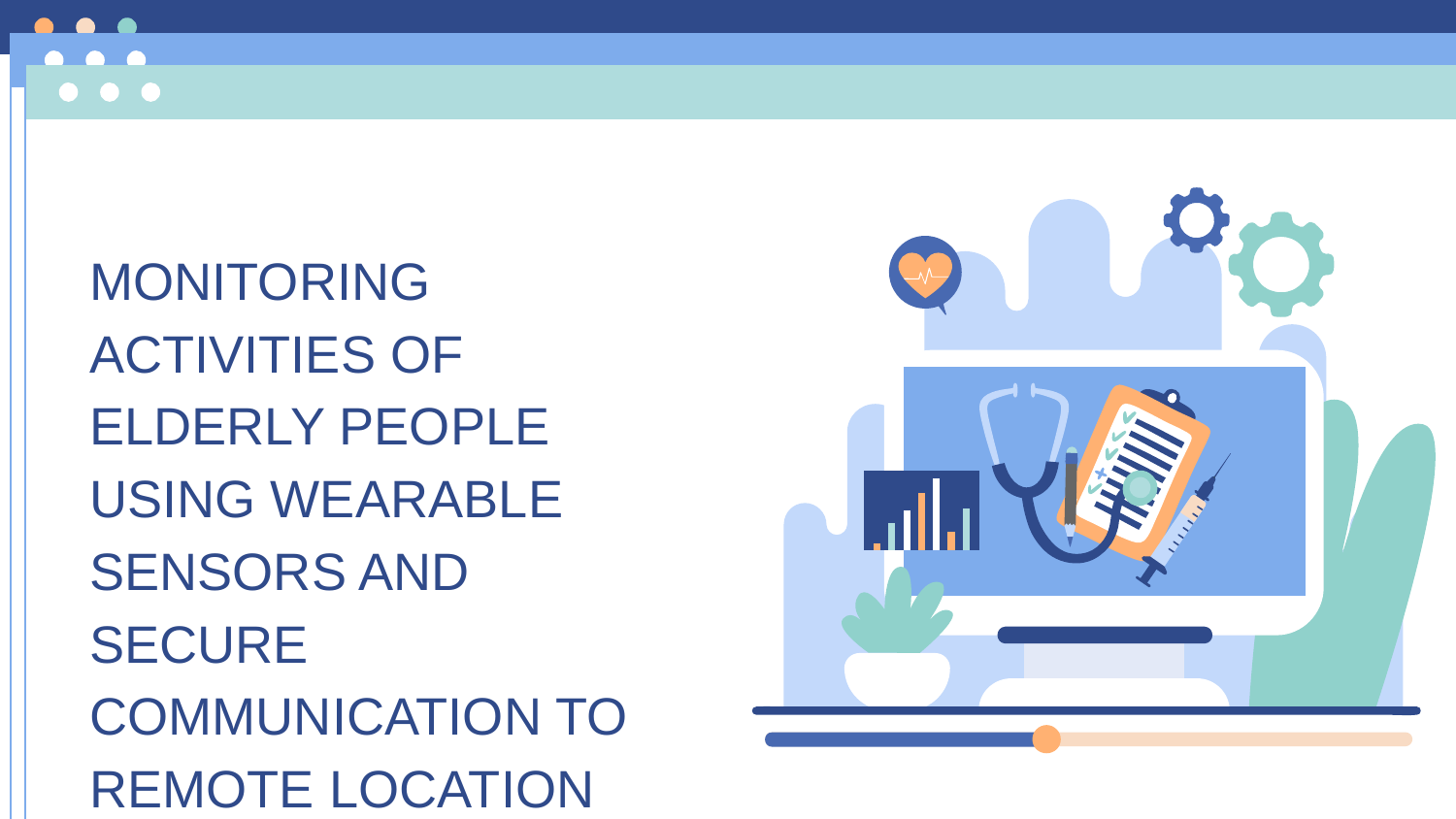

MONITORING ACTIVITIES OF ELDERLY PEOPLE USING WEARABLE SENSORS AND SECURE COMMUNICATION TO REMOTE LOCATION